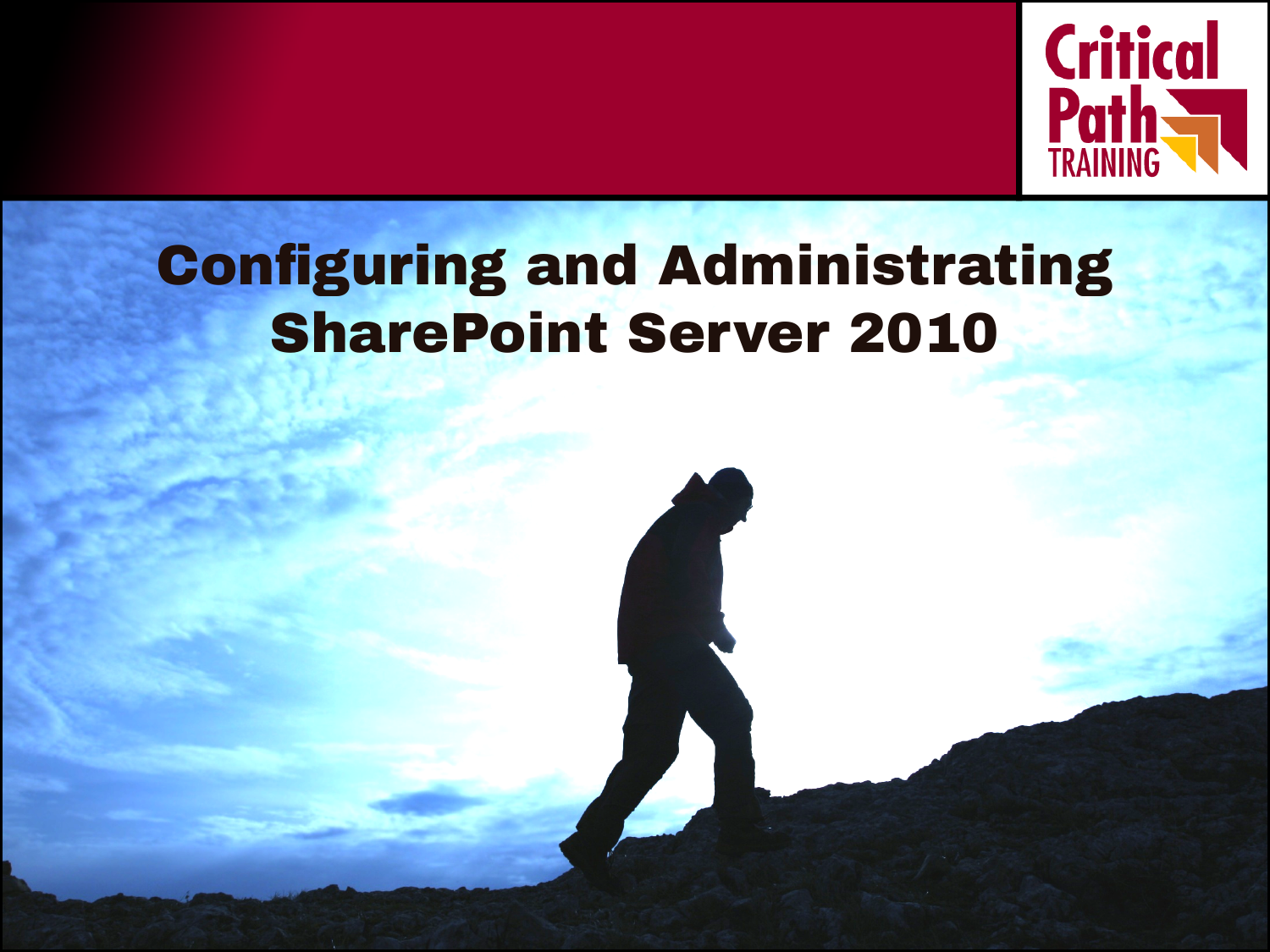

# Configuring and Administrating SharePoint Server 2010